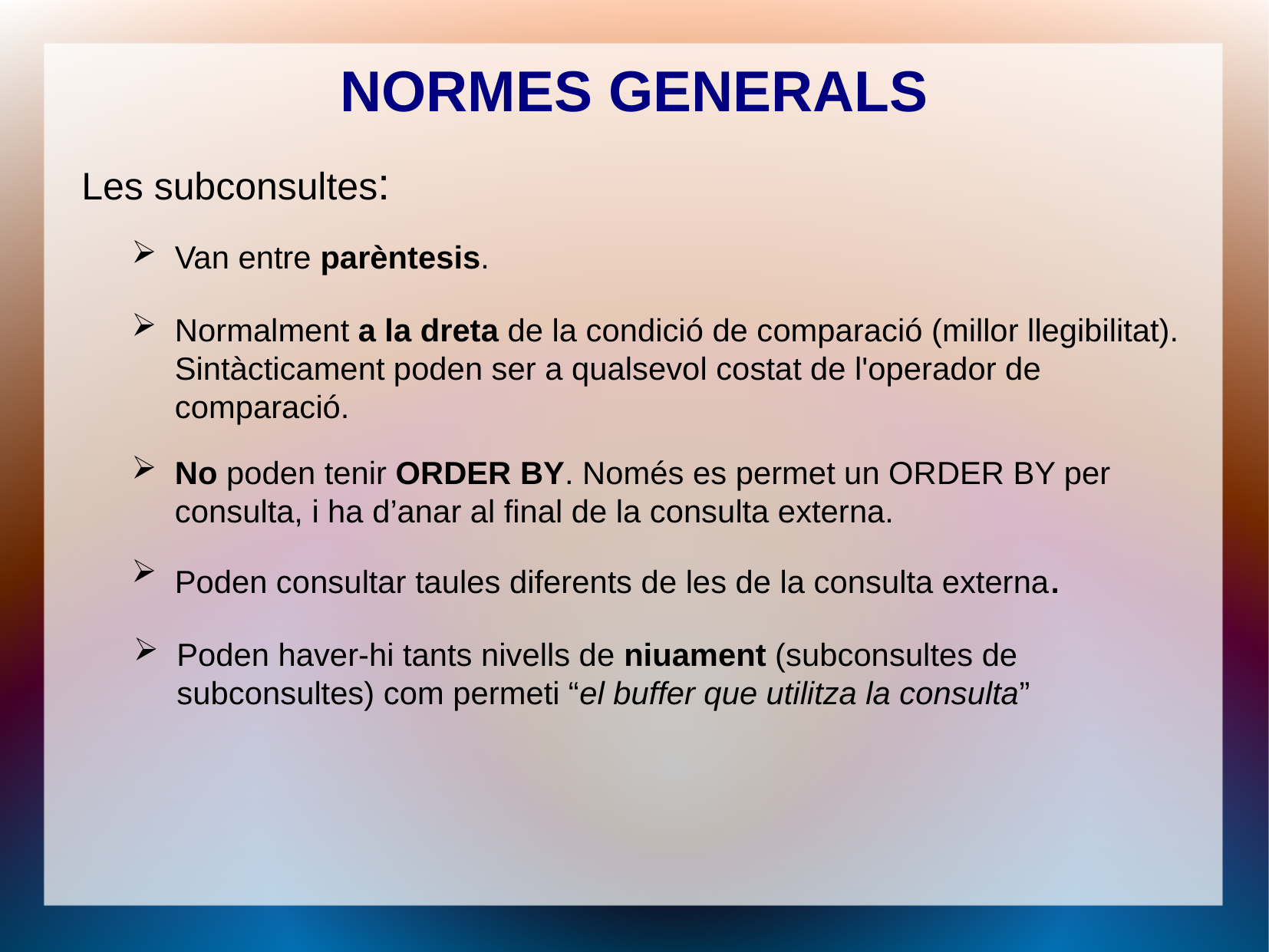

NORMES GENERALS
Les subconsultes:
Van entre parèntesis.
Normalment a la dreta de la condició de comparació (millor llegibilitat). Sintàcticament poden ser a qualsevol costat de l'operador de comparació.
No poden tenir ORDER BY. Només es permet un ORDER BY per consulta, i ha d’anar al final de la consulta externa.
Poden consultar taules diferents de les de la consulta externa.
Poden haver-hi tants nivells de niuament (subconsultes de subconsultes) com permeti “el buffer que utilitza la consulta”